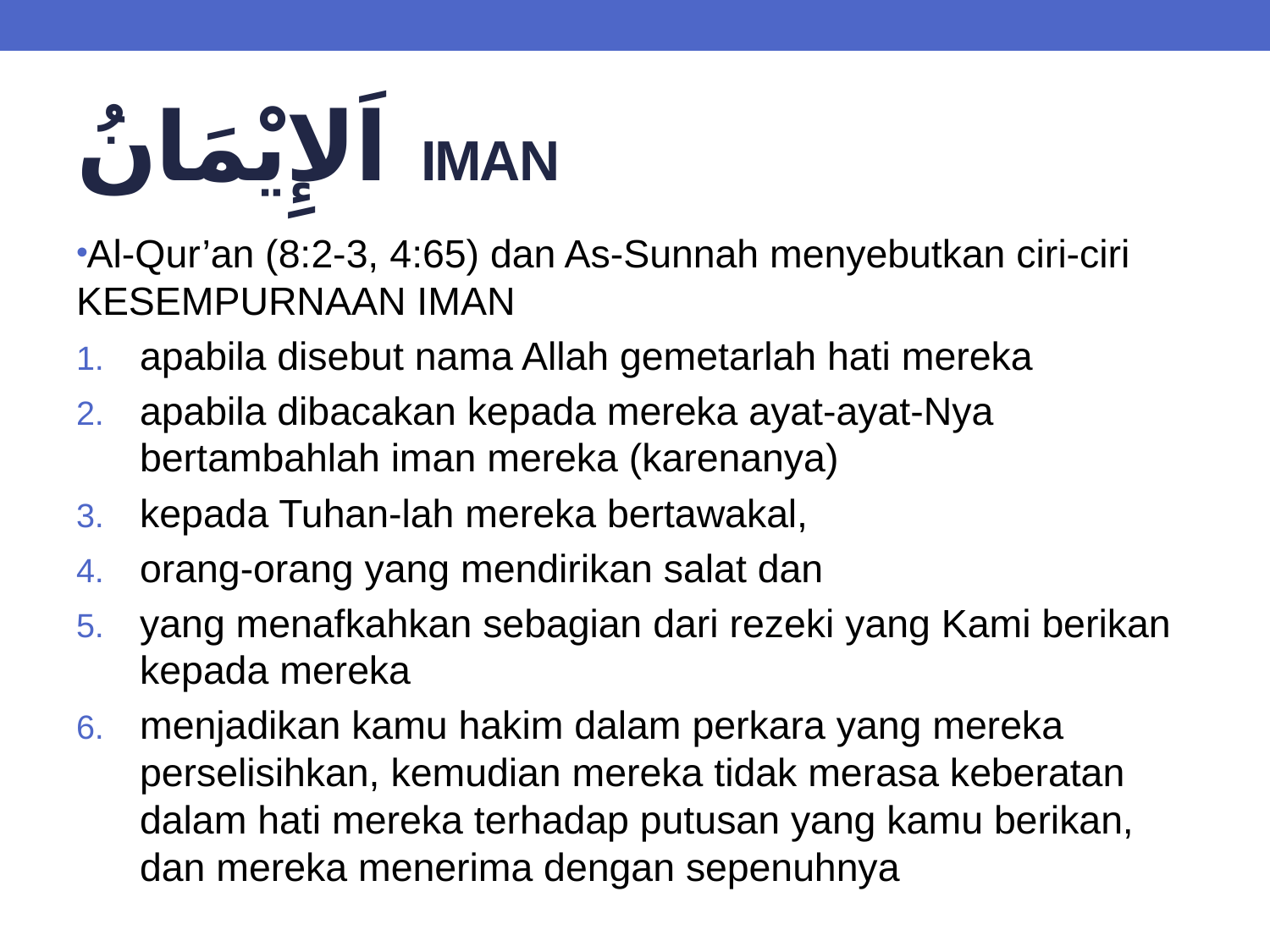

# اَلإِيْمَانُ IMAN
Al-Qur’an (8:2-3, 4:65) dan As-Sunnah menyebutkan ciri-ciri KESEMPURNAAN IMAN
apabila disebut nama Allah gemetarlah hati mereka
apabila dibacakan kepada mereka ayat-ayat-Nya bertambahlah iman mereka (karenanya)
kepada Tuhan-lah mereka bertawakal,
orang-orang yang mendirikan salat dan
yang menafkahkan sebagian dari rezeki yang Kami berikan kepada mereka
menjadikan kamu hakim dalam perkara yang mereka perselisihkan, kemudian mereka tidak merasa keberatan dalam hati mereka terhadap putusan yang kamu berikan, dan mereka menerima dengan sepenuhnya